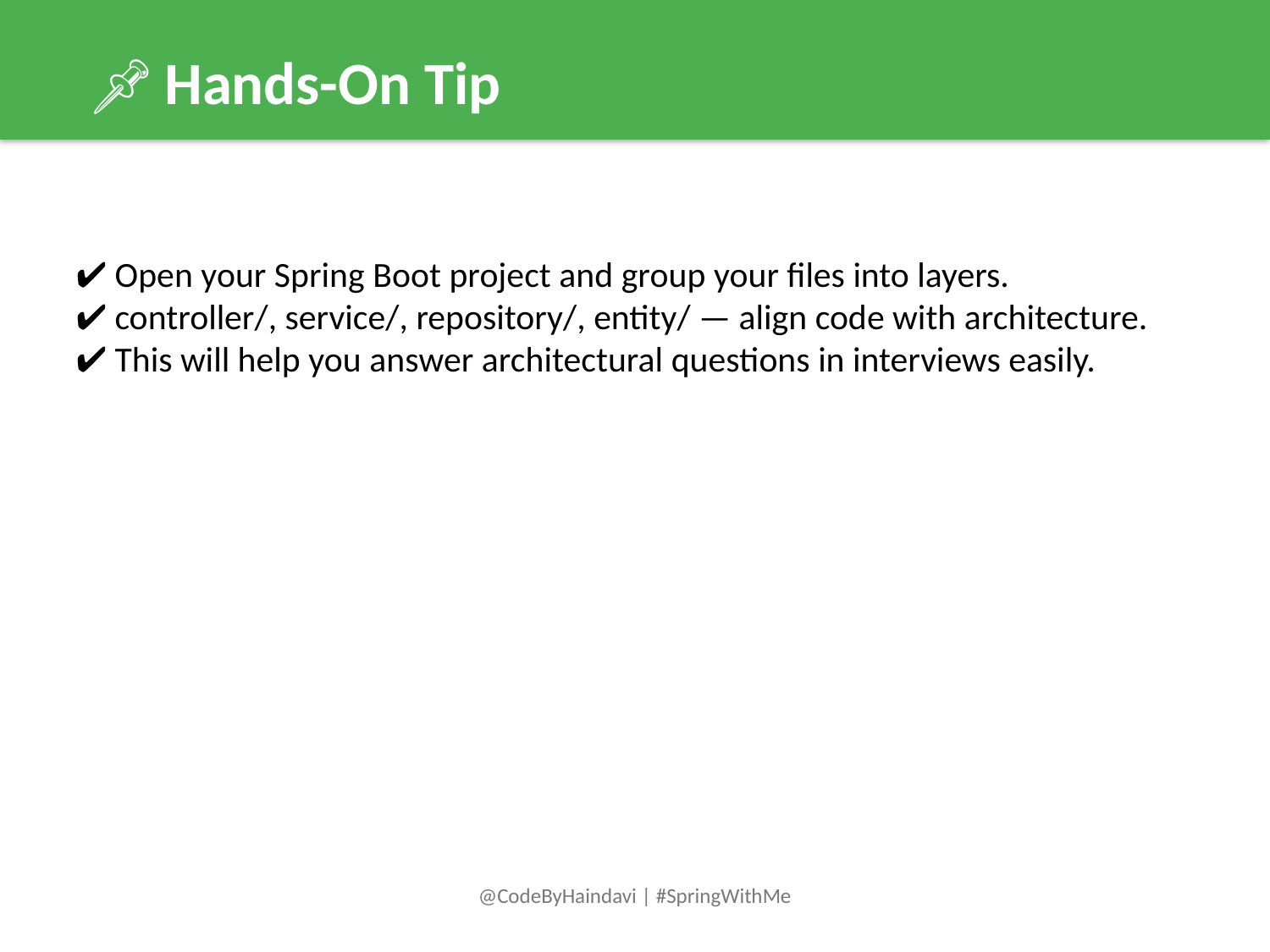

📌 Hands-On Tip

✔️ Open your Spring Boot project and group your files into layers.
✔️ controller/, service/, repository/, entity/ — align code with architecture.
✔️ This will help you answer architectural questions in interviews easily.
@CodeByHaindavi | #SpringWithMe